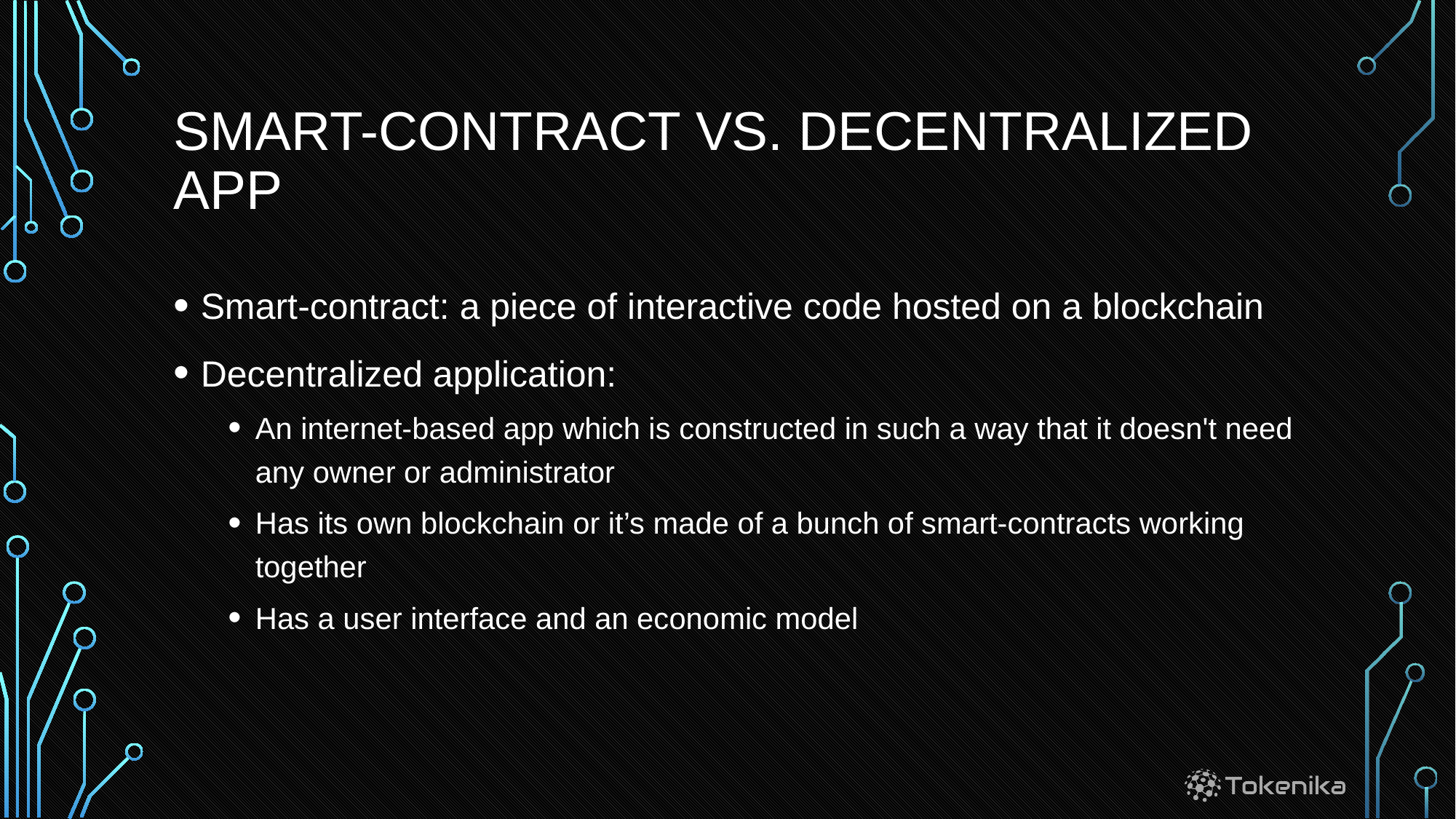

# Smart-contract vs. decentralized App
Smart-contract: a piece of interactive code hosted on a blockchain
Decentralized application:
An internet-based app which is constructed in such a way that it doesn't need any owner or administrator
Has its own blockchain or it’s made of a bunch of smart-contracts working together
Has a user interface and an economic model